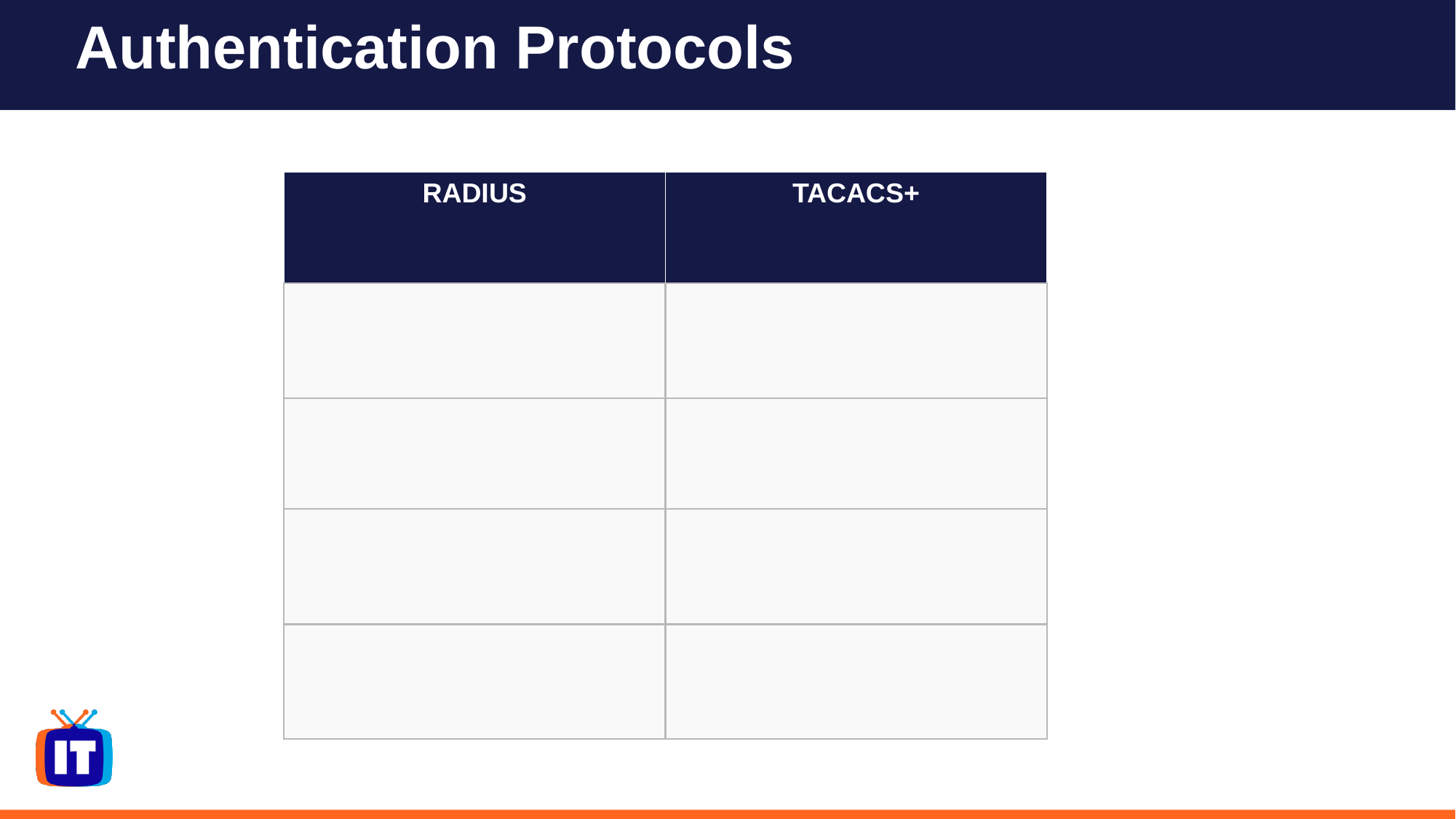

# Authentication Protocols
| RADIUS | TACACS+ |
| --- | --- |
| Authentication, Authorization and Accounting | Separates Authentication and Authorization |
| Lack of multiprotocol support | Multiprotocol support |
| Uses UDP (password only encryption) | Uses TCP (Full encryption) |
| Open standard | Proprietary |